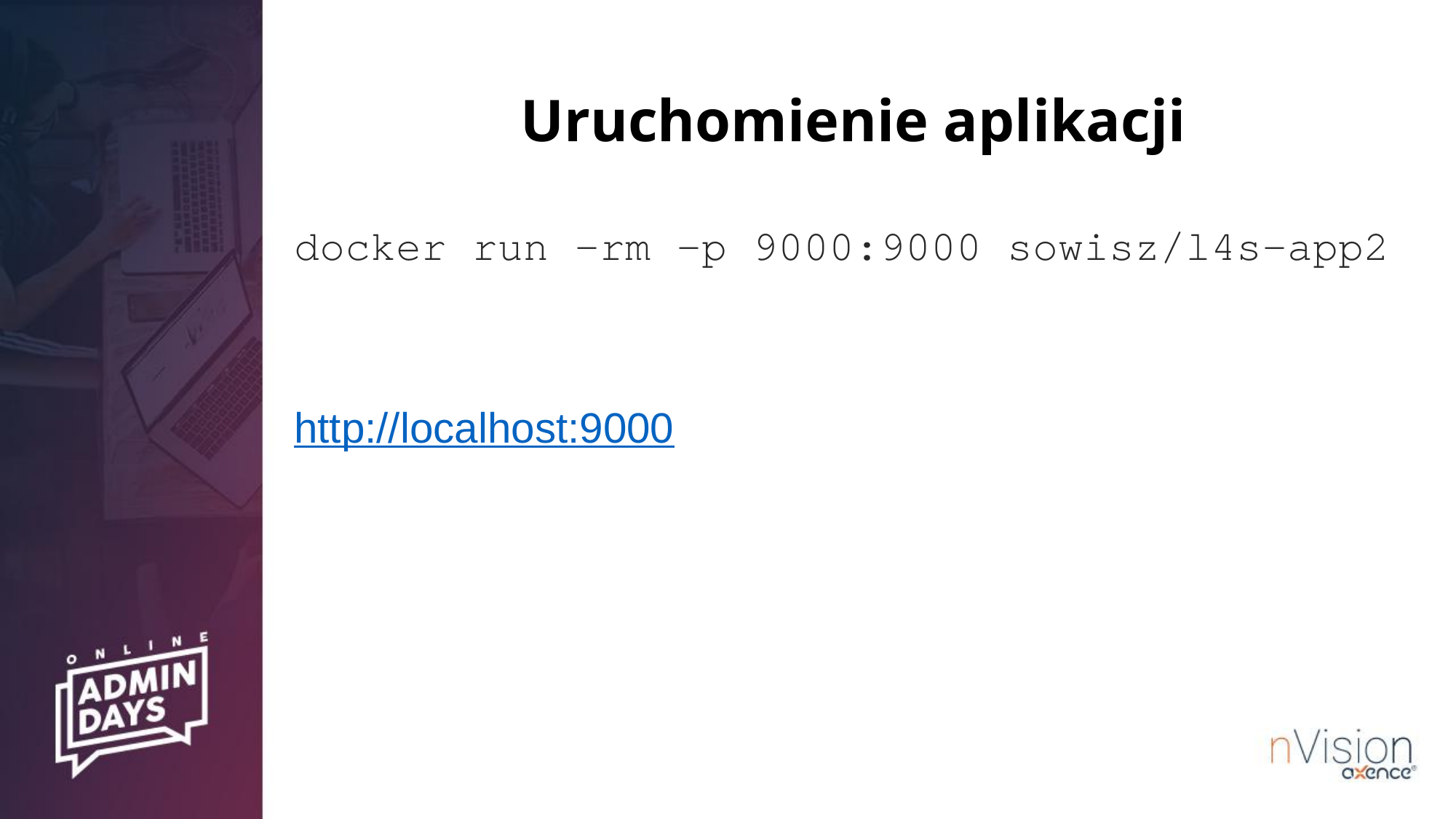

# Uruchomienie aplikacji
docker run –rm -p 9000:9000 sowisz/l4s-app2

http://localhost:9000